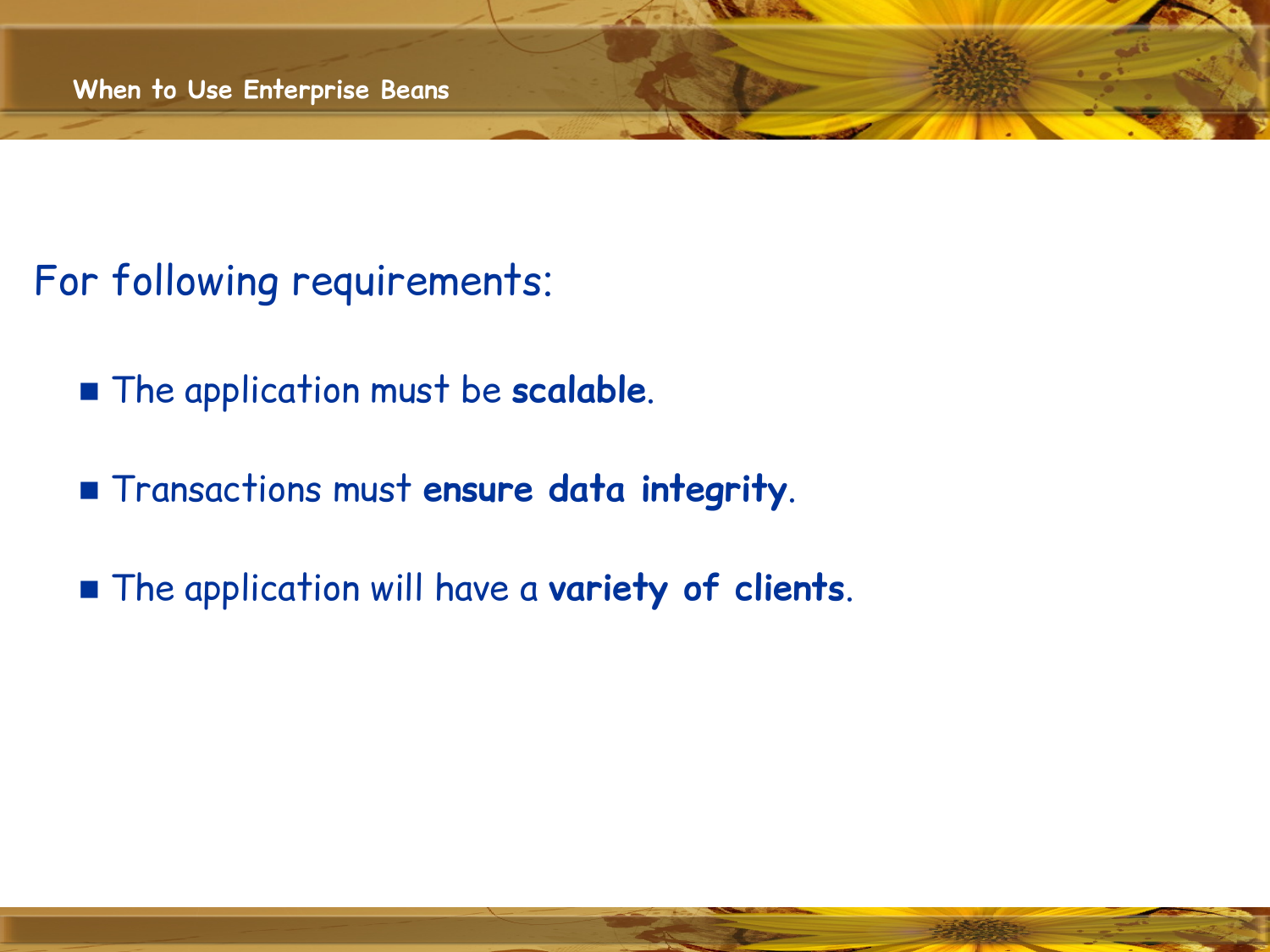

# When to Use Enterprise Beans

For following requirements:

■ The application must be scalable.

■ Transactions must ensure data integrity.

■ The application will have a variety of clients.